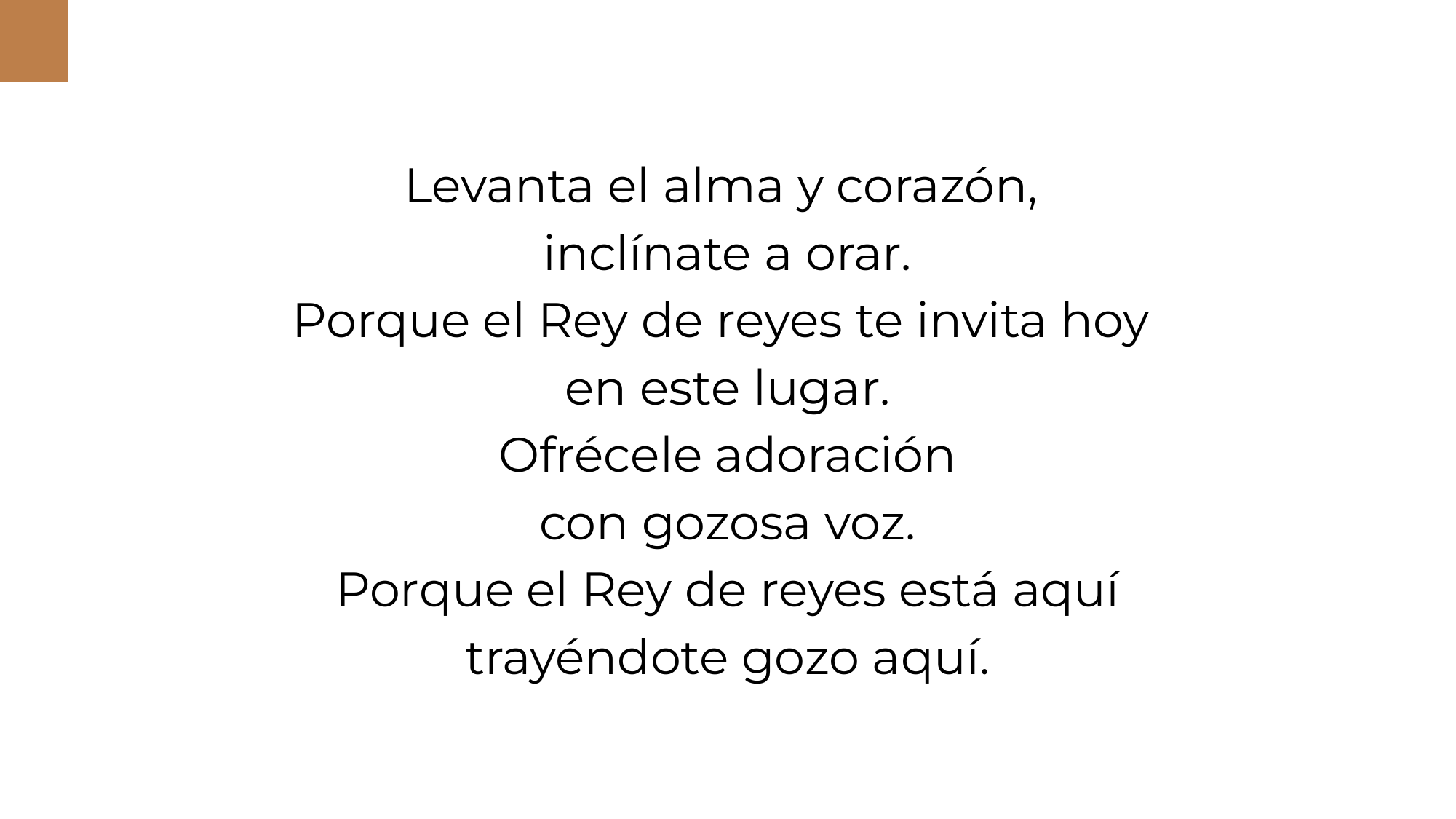

Levanta el alma y corazón,
inclínate a orar.
Porque el Rey de reyes te invita hoy
en este lugar.
Ofrécele adoración
con gozosa voz.
Porque el Rey de reyes está aquí
trayéndote gozo aquí.